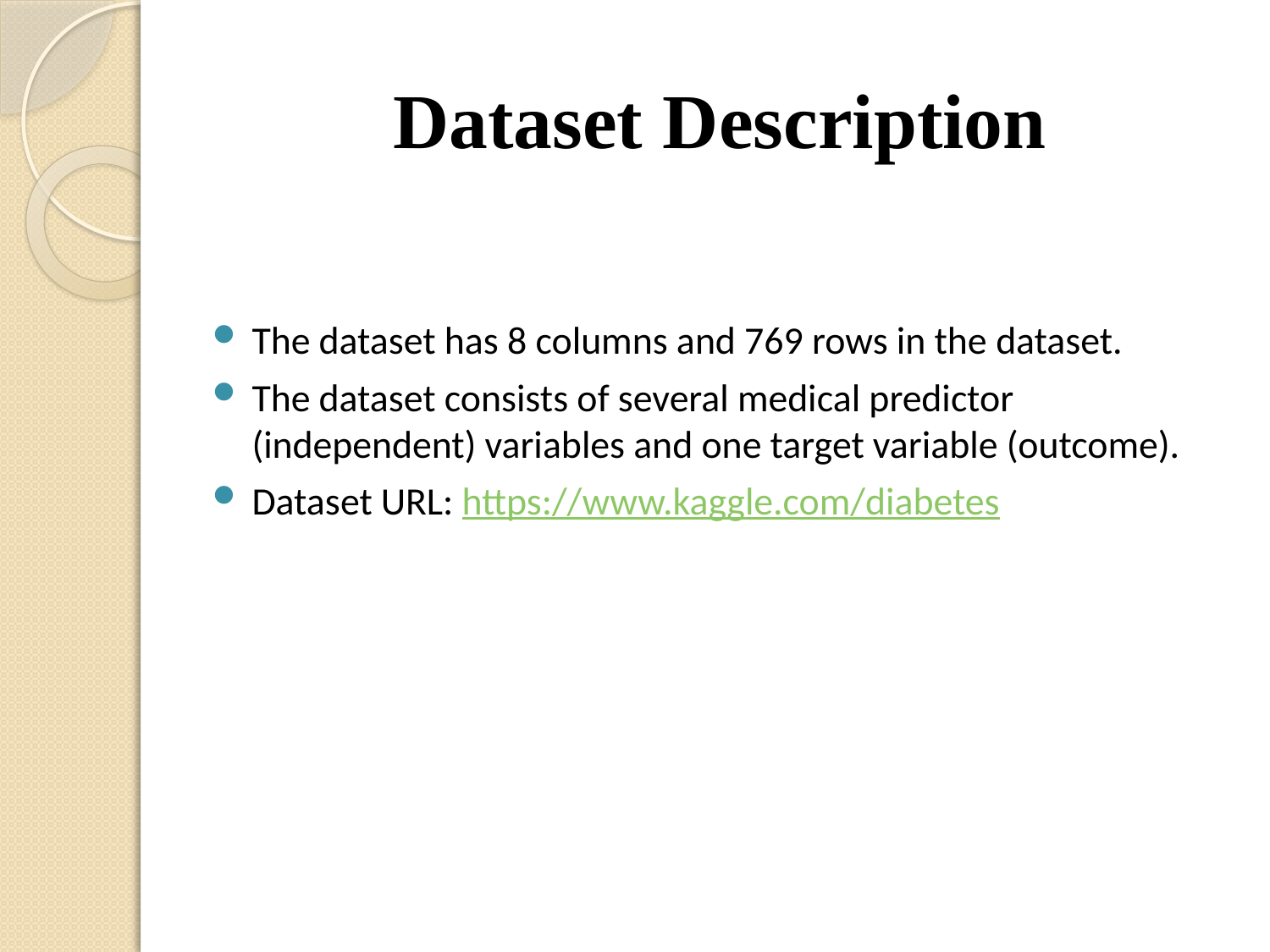

# Dataset Description

The dataset has 8 columns and 769 rows in the dataset.
The dataset consists of several medical predictor (independent) variables and one target variable (outcome).
Dataset URL: https://www.kaggle.com/diabetes